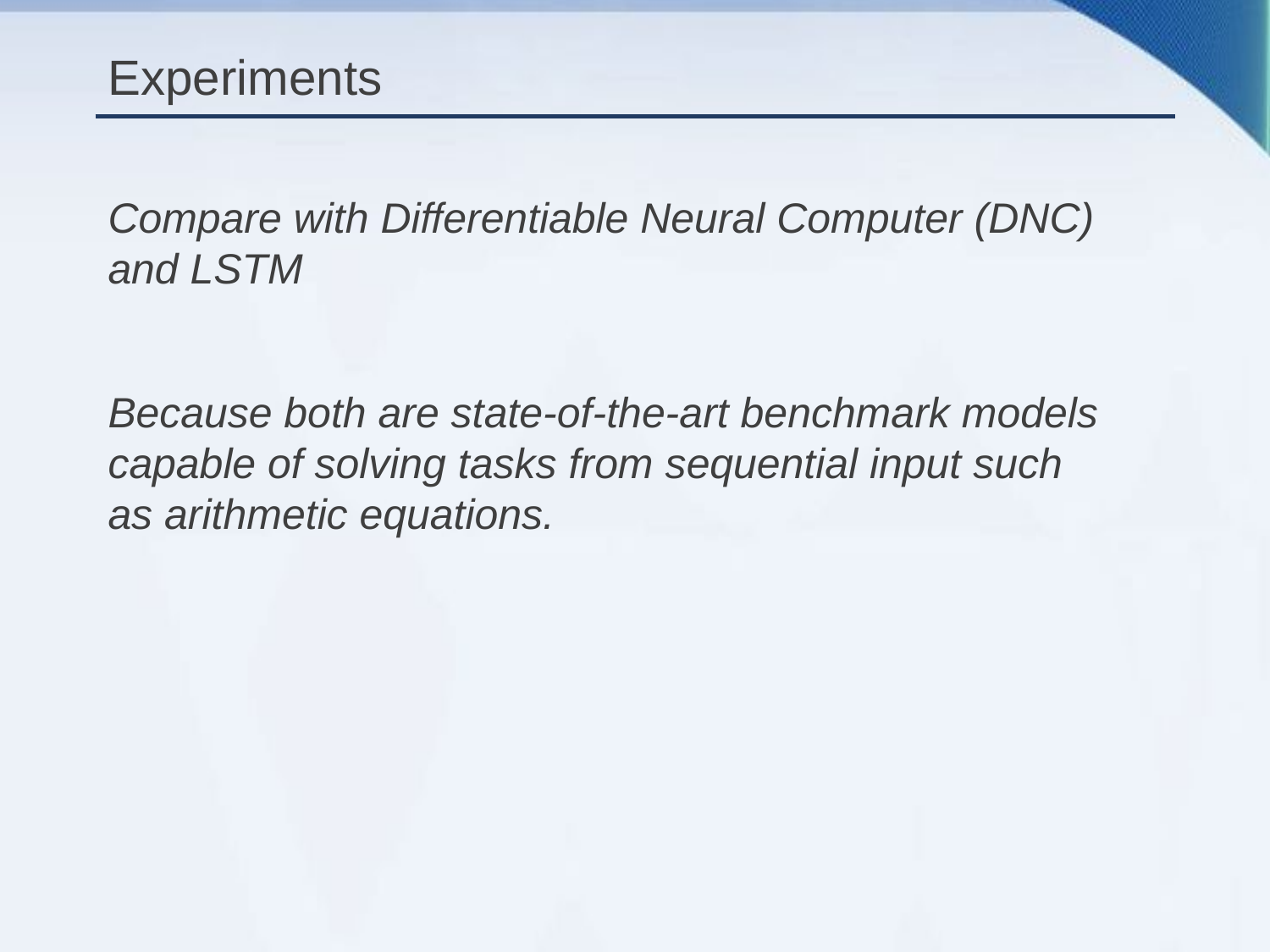

# Experiments

Compare with Diﬀerentiable Neural Computer (DNC) and LSTM

Because both are state-of-the-art benchmark models capable of solving tasks from sequential input such
as arithmetic equations.